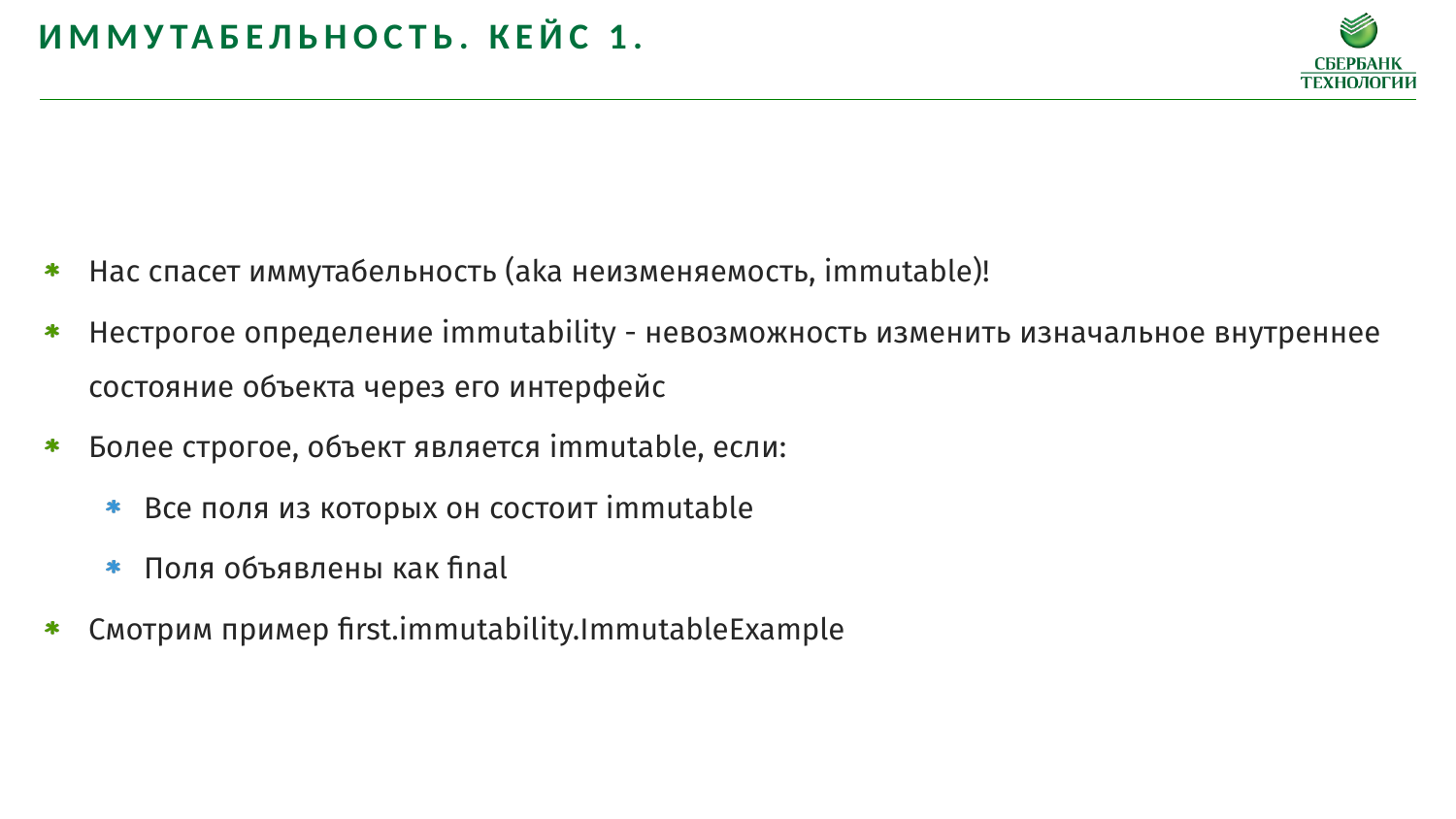

Иммутабельность. Кейс 1.

Нас спасет иммутабельность (aka неизменяемость, immutable)!
Нестрогое определение immutability - невозможность изменить изначальное внутреннее состояние объекта через его интерфейс
Более строгое, объект является immutable, если:
Все поля из которых он состоит immutable
Поля объявлены как final
Смотрим пример first.immutability.ImmutableExample